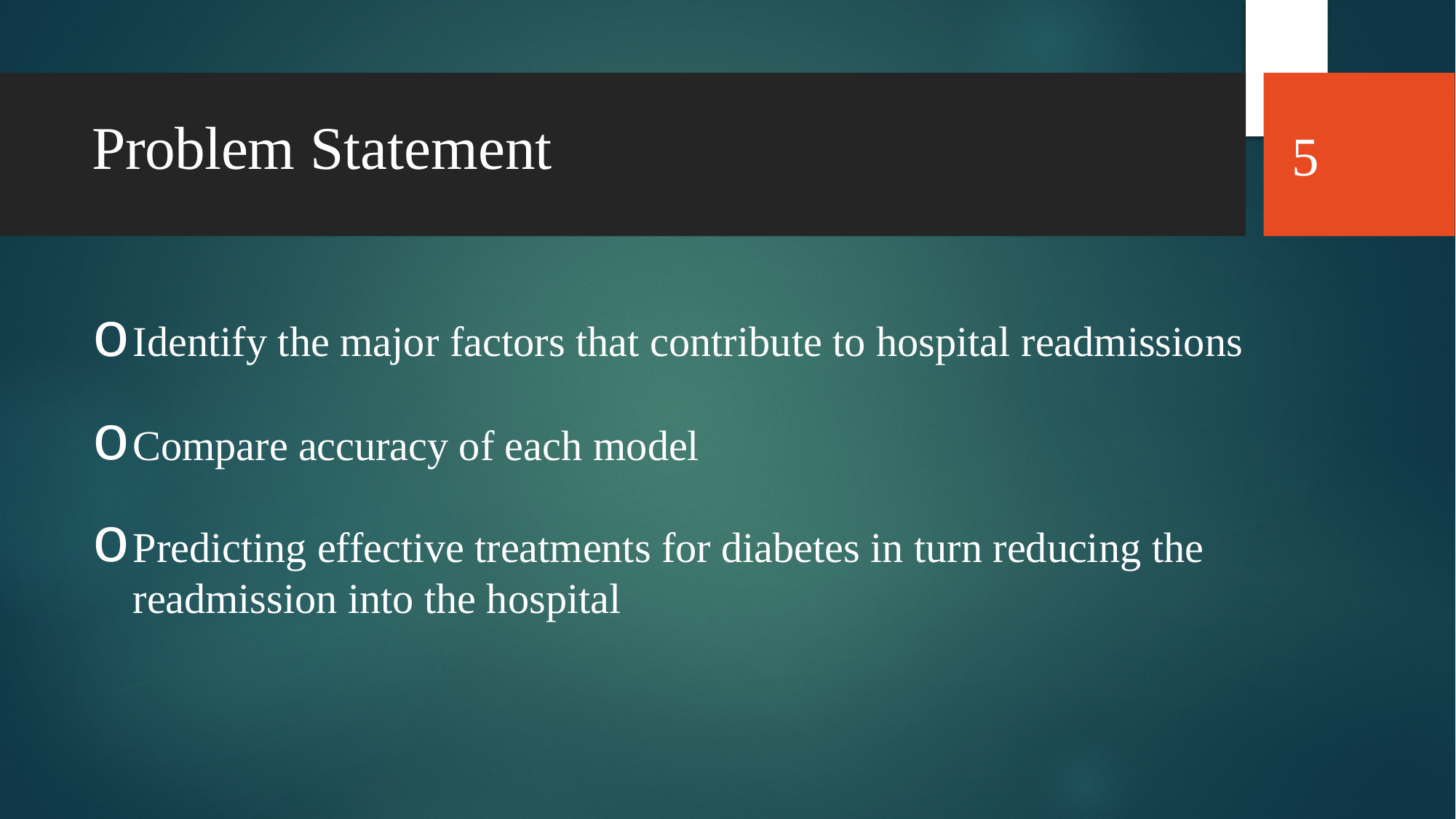

Problem Statement
5
Identify the major factors that contribute to hospital readmissions

Compare accuracy of each model

Predicting effective treatments for diabetes in turn reducing the readmission into the hospital